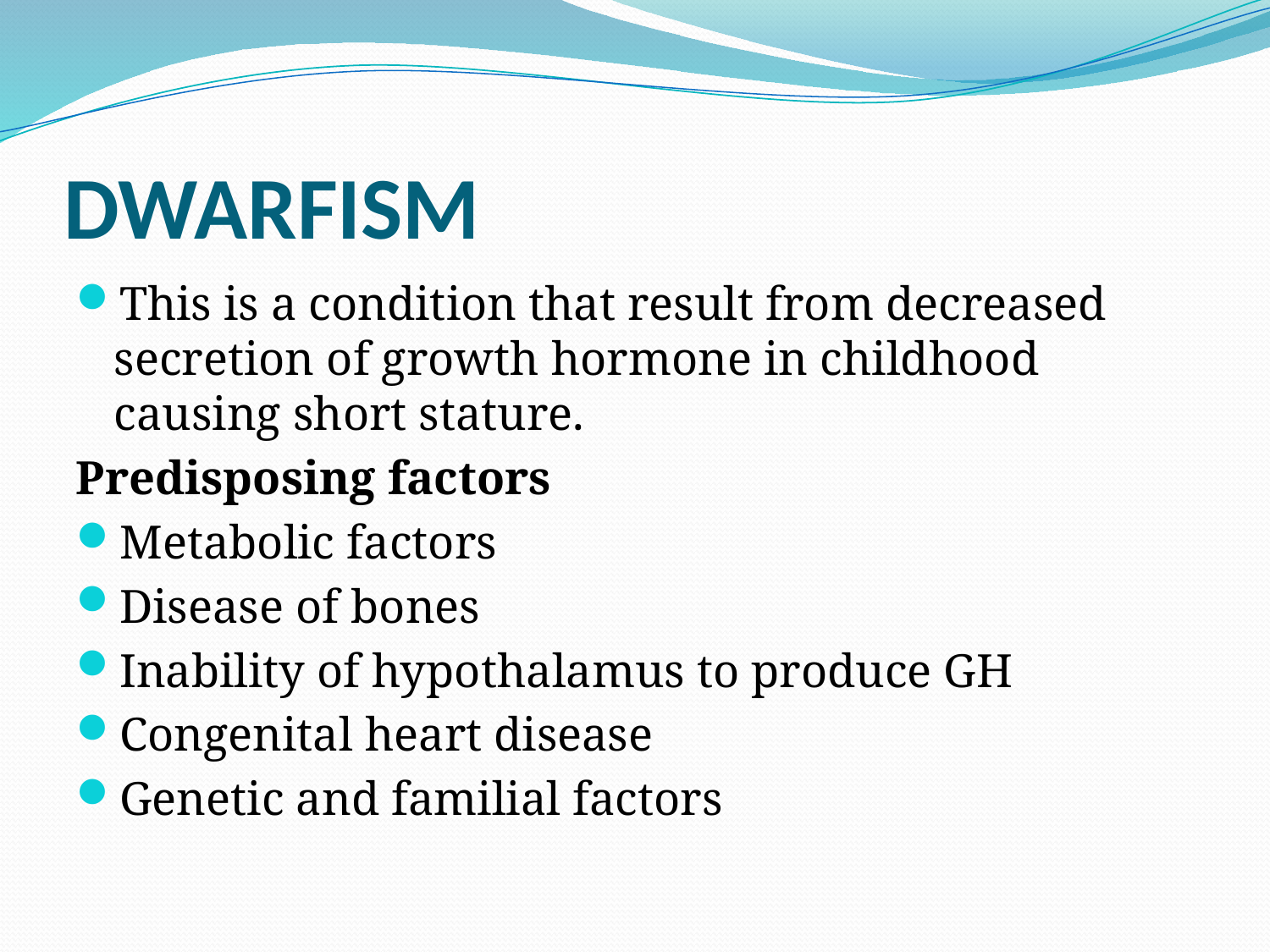

# DWARFISM
This is a condition that result from decreased secretion of growth hormone in childhood causing short stature.
Predisposing factors
Metabolic factors
Disease of bones
Inability of hypothalamus to produce GH
Congenital heart disease
Genetic and familial factors